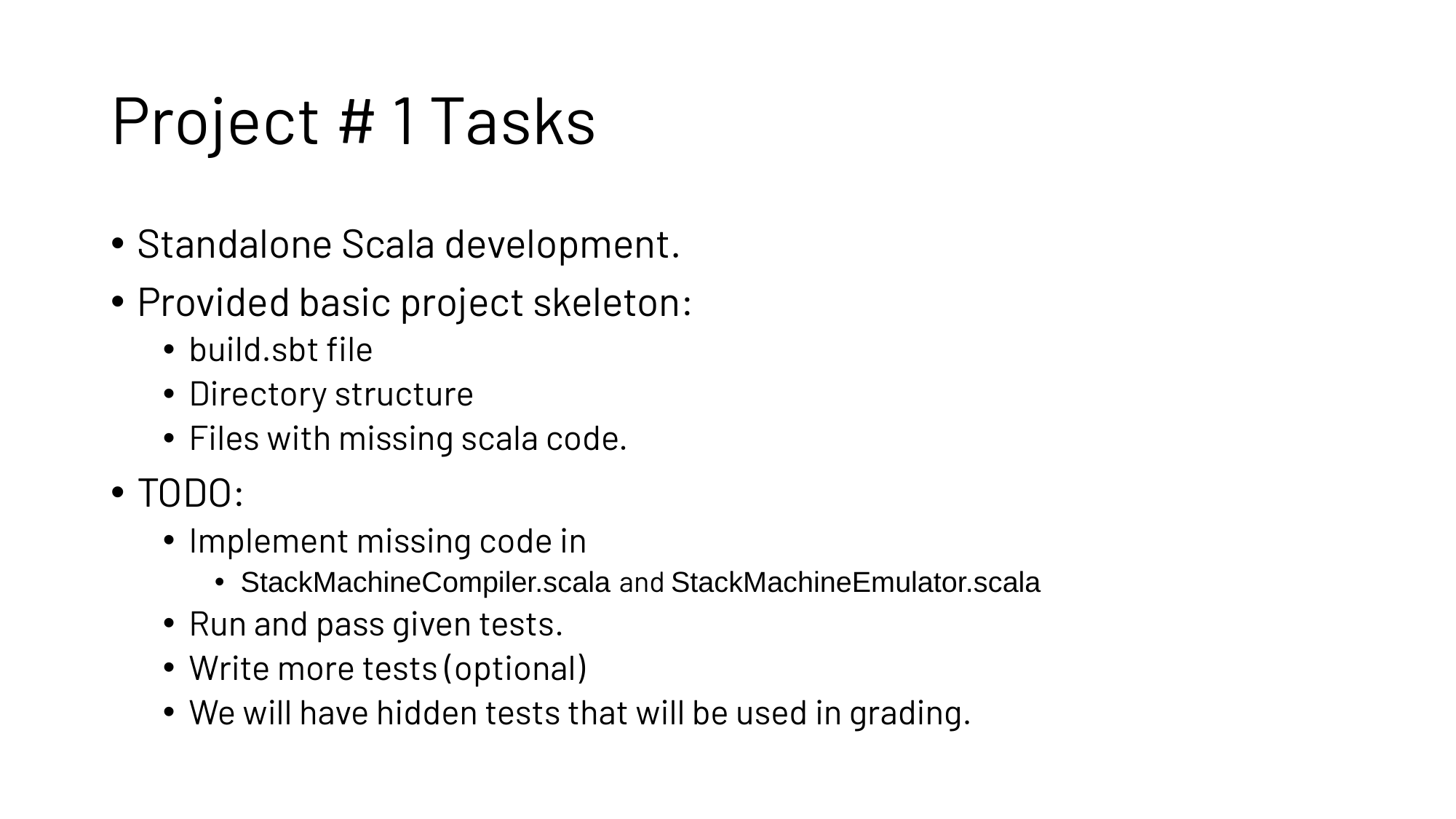

# Project # 1 Tasks
Standalone Scala development.
Provided basic project skeleton:
build.sbt file
Directory structure
Files with missing scala code.
TODO:
Implement missing code in
StackMachineCompiler.scala and StackMachineEmulator.scala
Run and pass given tests.
Write more tests (optional)
We will have hidden tests that will be used in grading.